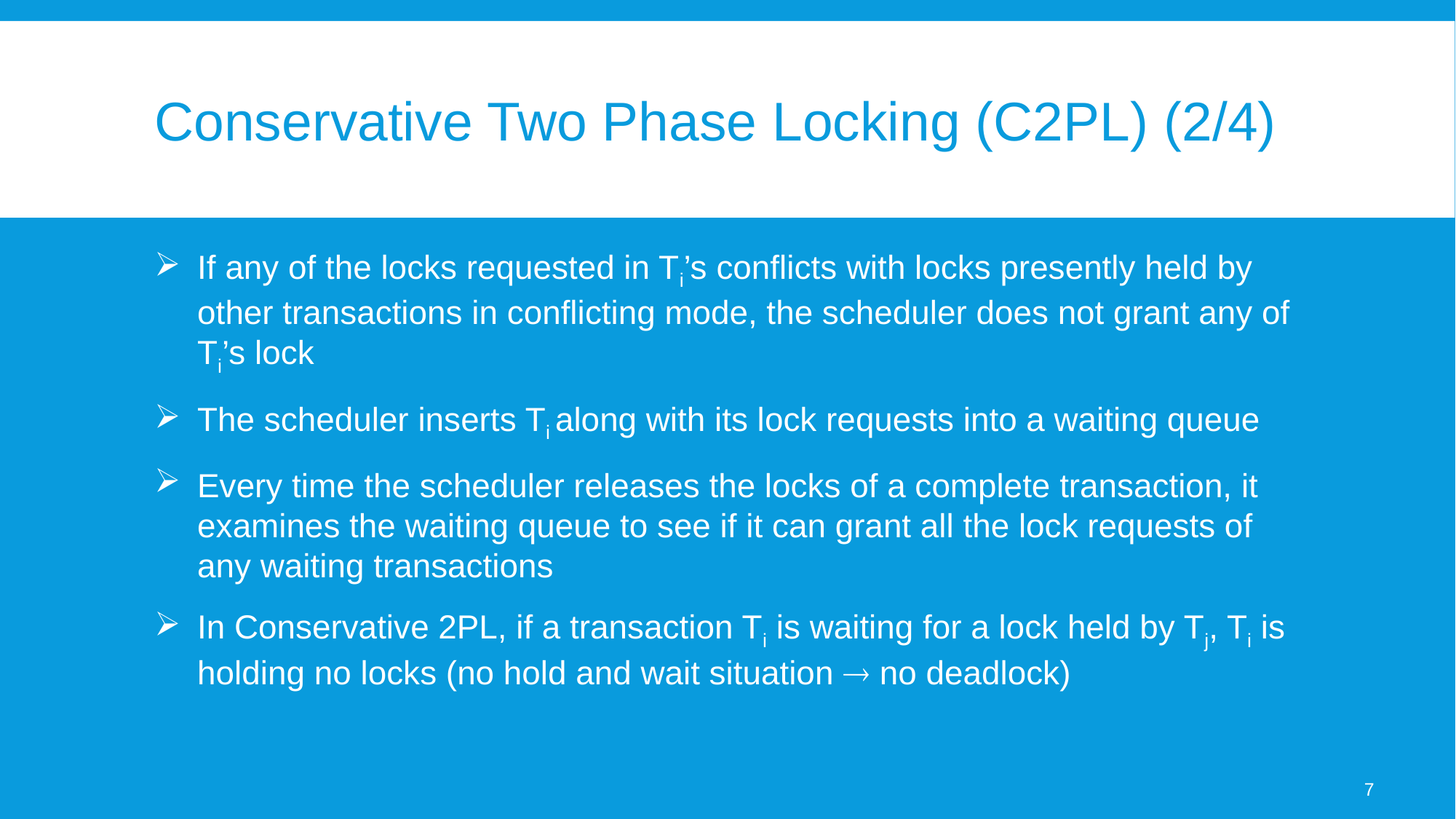

# Conservative Two Phase Locking (C2PL) (2/4)
If any of the locks requested in Ti’s conflicts with locks presently held by other transactions in conflicting mode, the scheduler does not grant any of Ti’s lock
The scheduler inserts Ti along with its lock requests into a waiting queue
Every time the scheduler releases the locks of a complete transaction, it examines the waiting queue to see if it can grant all the lock requests of any waiting transactions
In Conservative 2PL, if a transaction Ti is waiting for a lock held by Tj, Ti is holding no locks (no hold and wait situation → no deadlock)

7